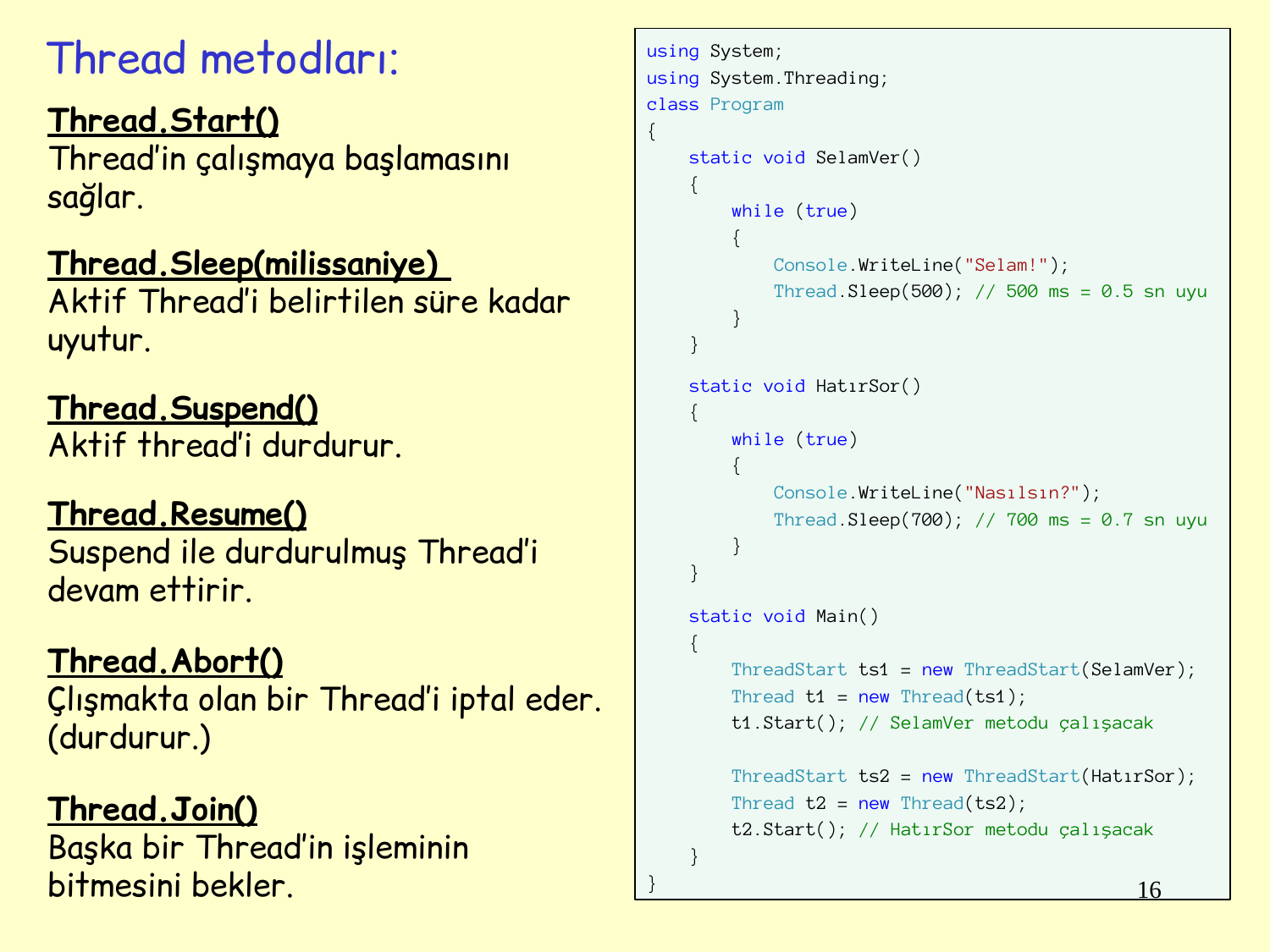

# Thread metodları:
using System;
using System.Threading;
class Program
{
    static void SelamVer()
    {
        while (true)
        {
            Console.WriteLine("Selam!");
            Thread.Sleep(500); // 500 ms = 0.5 sn uyu
        }
    }

    static void HatırSor()
    {
        while (true)
        {
            Console.WriteLine("Nasılsın?");
            Thread.Sleep(700); // 700 ms = 0.7 sn uyu
        }
    }

    static void Main()
    {
        ThreadStart ts1 = new ThreadStart(SelamVer);
        Thread t1 = new Thread(ts1);
        t1.Start(); // SelamVer metodu çalışacak

        ThreadStart ts2 = new ThreadStart(HatırSor);
        Thread t2 = new Thread(ts2);
        t2.Start(); // HatırSor metodu çalışacak
    }
}
Thread.Start()
Thread’in çalışmaya başlamasını sağlar.

Thread.Sleep(milissaniye)
Aktif Thread’i belirtilen süre kadar uyutur.

Thread.Suspend()
Aktif thread’i durdurur.

Thread.Resume()
Suspend ile durdurulmuş Thread’i devam ettirir.

Thread.Abort()
Çlışmakta olan bir Thread’i iptal eder. (durdurur.)

Thread.Join()
Başka bir Thread’in işleminin bitmesini bekler.
16